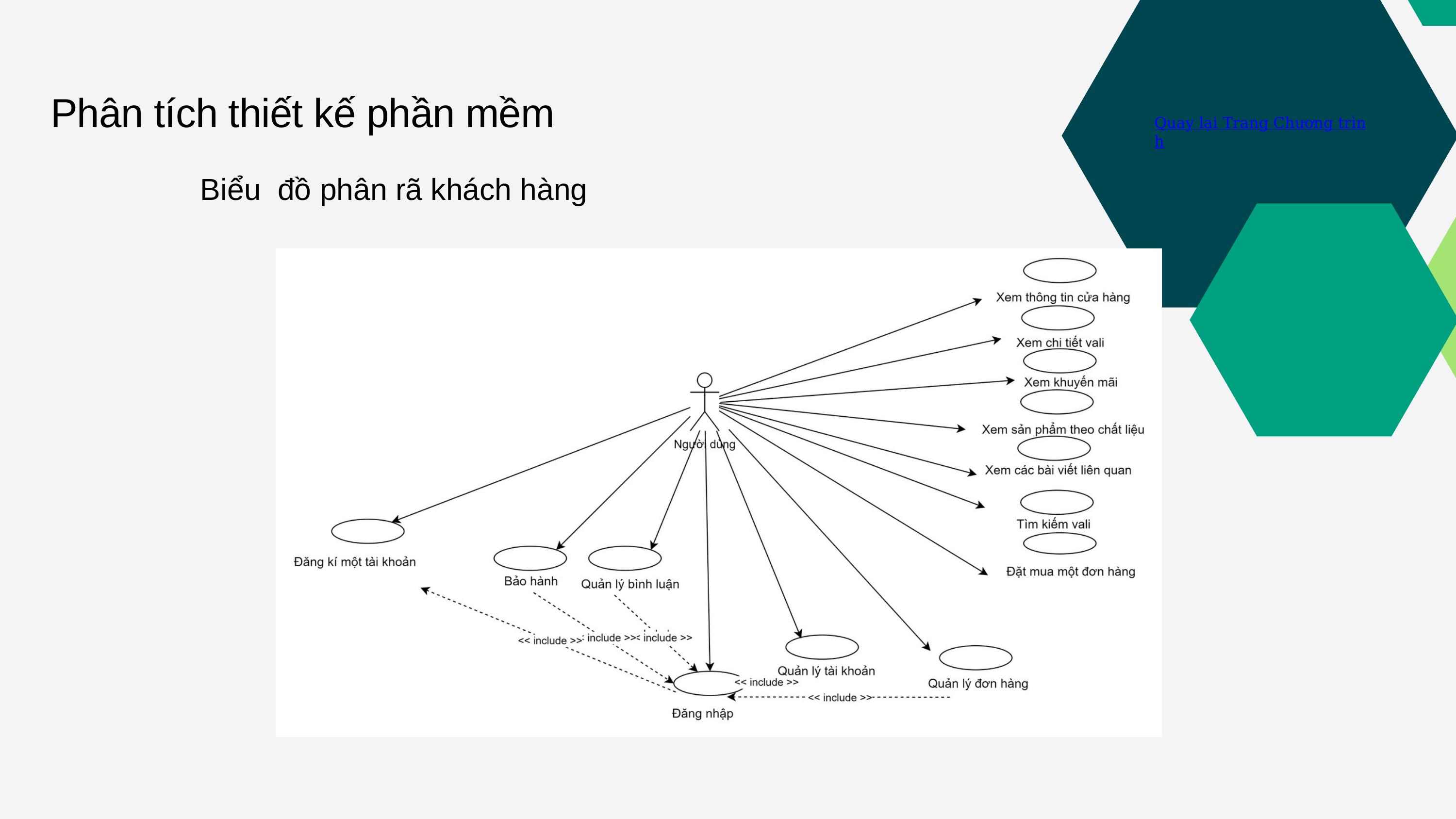

Phân tích thiết kế phần mềm
Quay lại Trang Chương trình
Biểu  đồ phân rã khách hàng